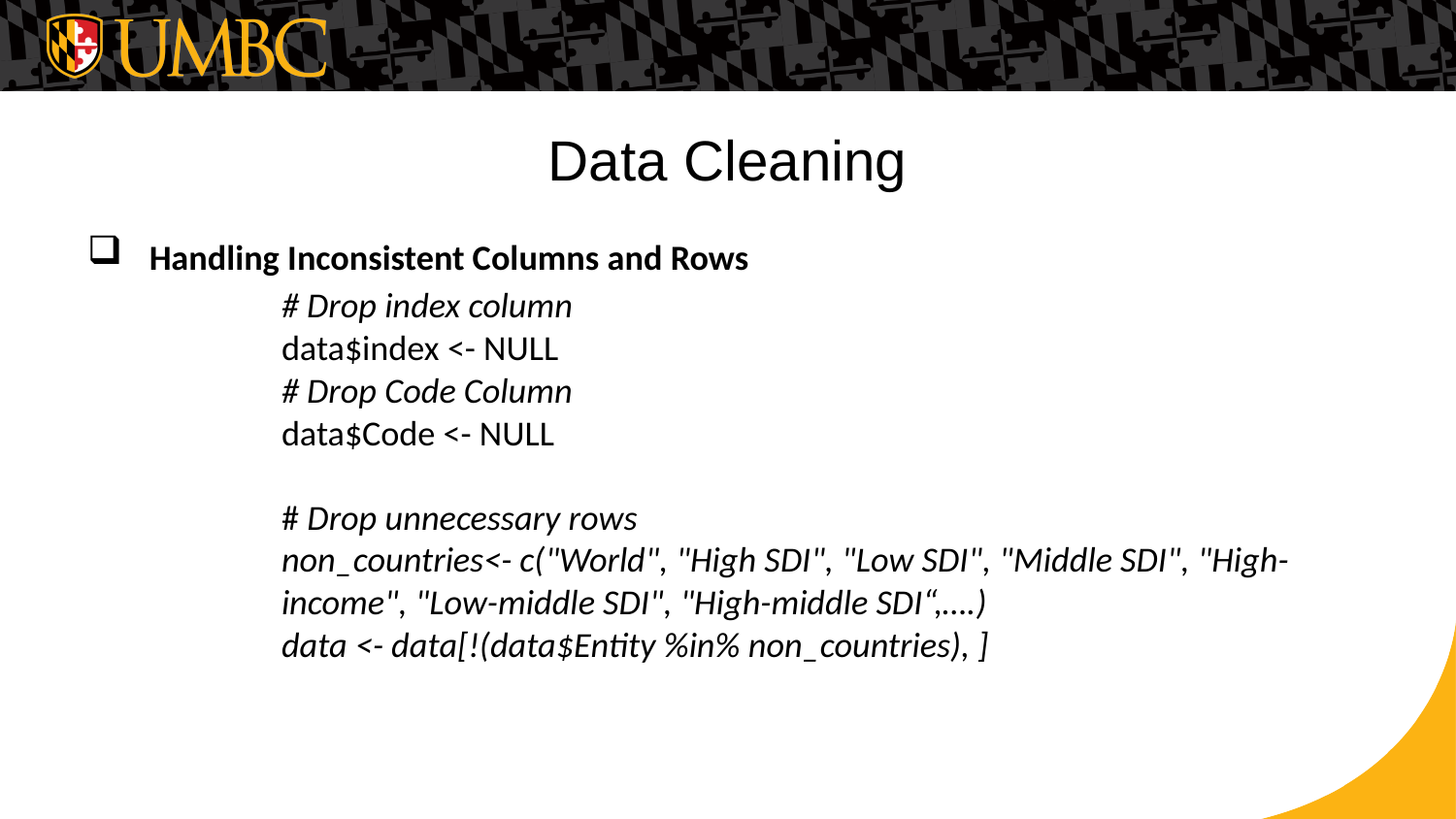

Data Cleaning
# Handling Inconsistent Columns and Rows # Drop index column data$index <- NULL # Drop Code Column data$Code <- NULL # Drop unnecessary rows non_countries<- c("World", "High SDI", "Low SDI", "Middle SDI", "High-							income", "Low-middle SDI", "High-middle SDI“,….) data <- data[!(data$Entity %in% non_countries), ]